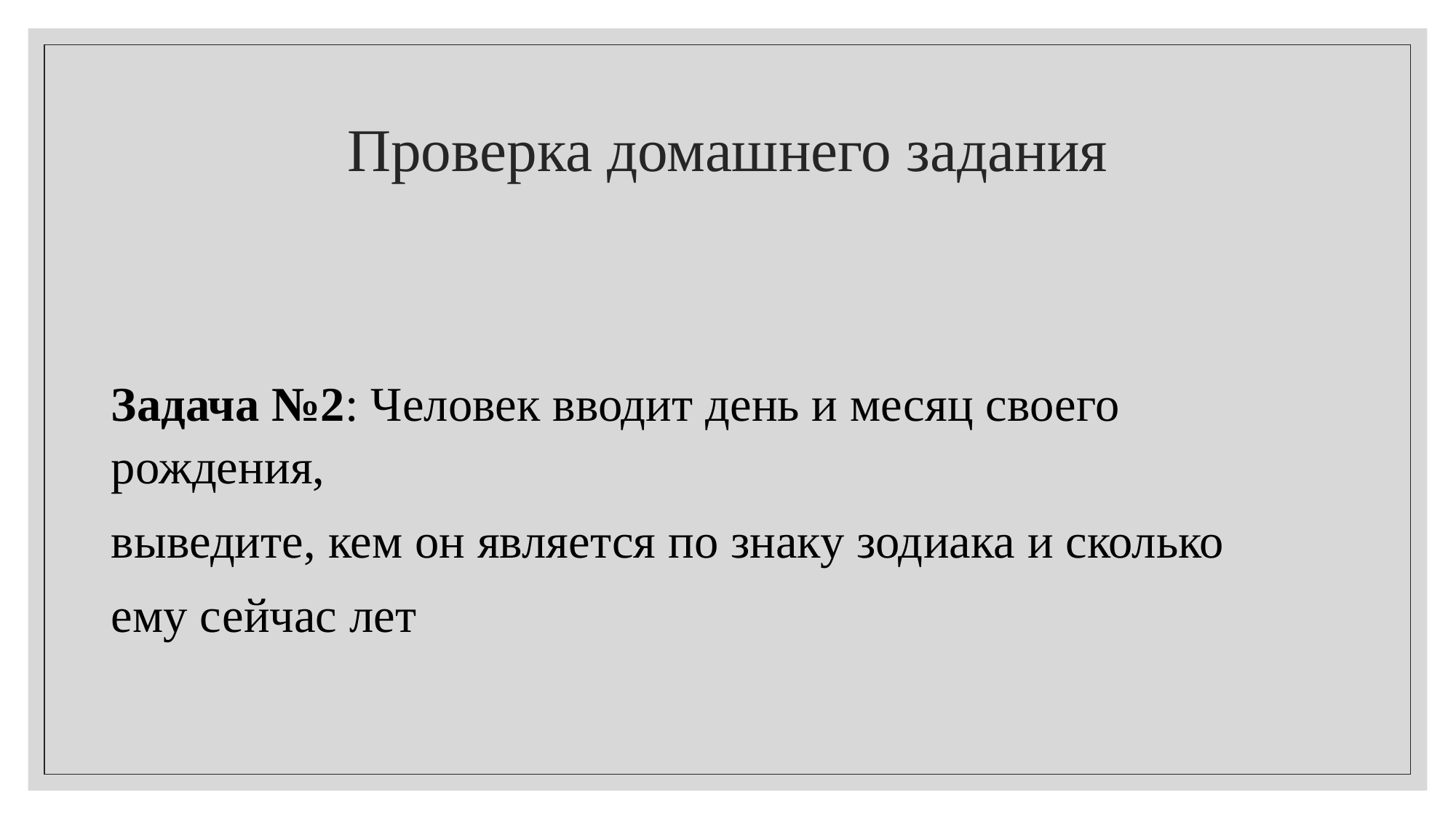

# Проверка домашнего задания
Задача №2: Человек вводит день и месяц своего рождения,
выведите, кем он является по знаку зодиака и сколько
ему сейчас лет